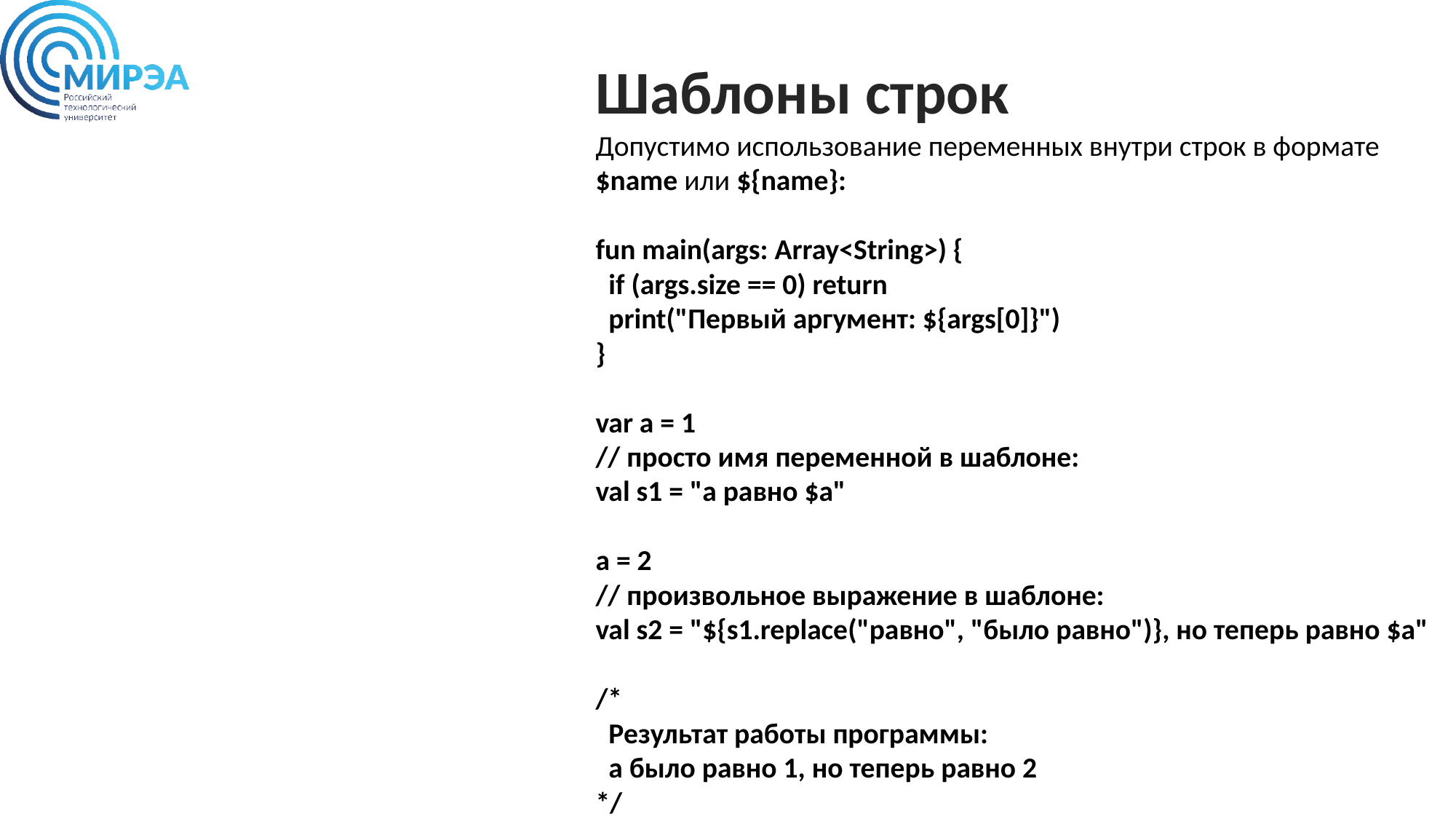

Шаблоны строк
Допустимо использование переменных внутри строк в формате $name или ${name}:

fun main(args: Array<String>) {
  if (args.size == 0) return
  print("Первый аргумент: ${args[0]}")
}
var a = 1
// просто имя переменной в шаблоне:
val s1 = "a равно $a"

a = 2
// произвольное выражение в шаблоне:
val s2 = "${s1.replace("равно", "было равно")}, но теперь равно $a"

/*
  Результат работы программы:
  a было равно 1, но теперь равно 2
*/